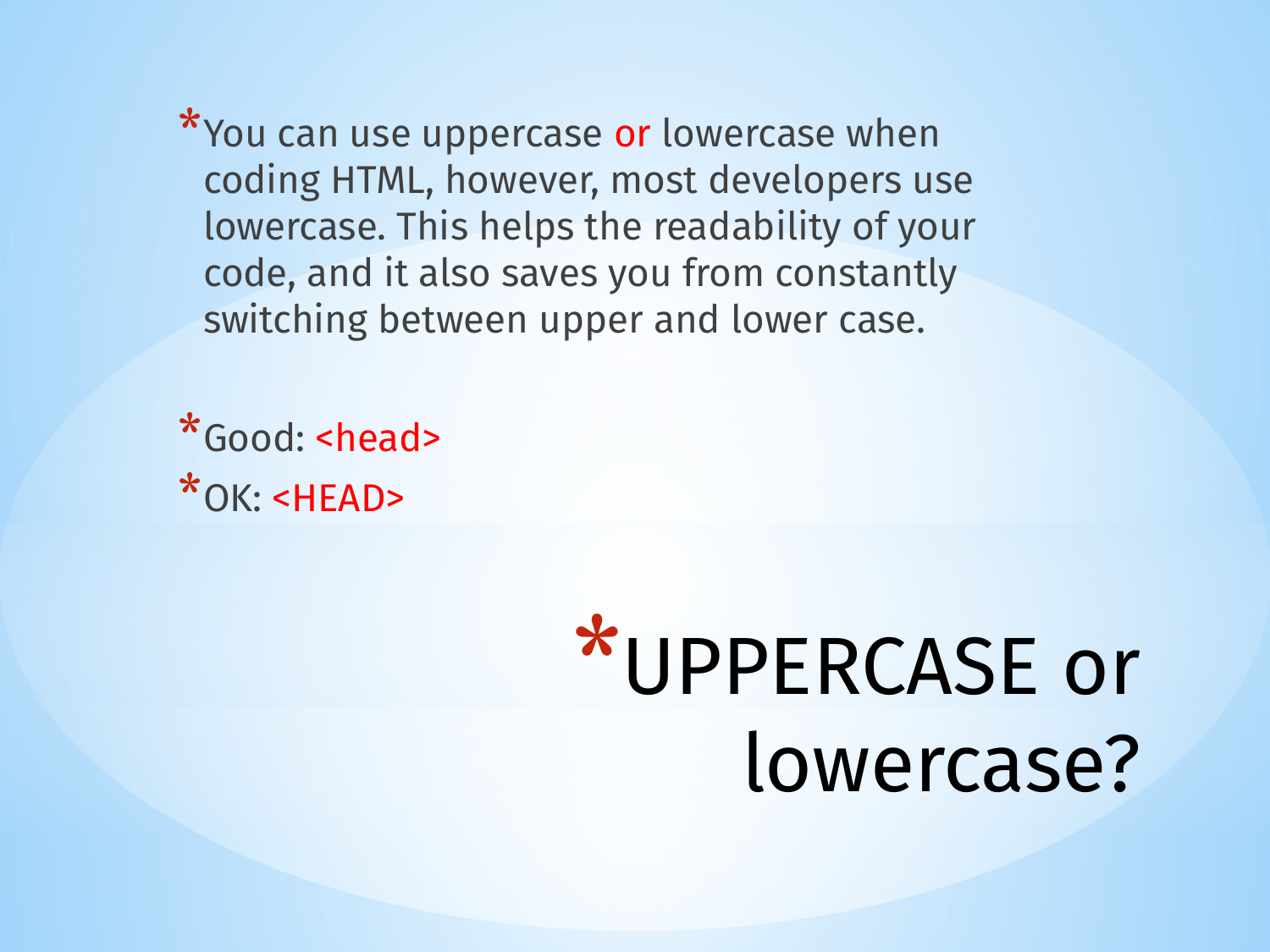

You can use uppercase or lowercase when coding HTML, however, most developers use lowercase. This helps the readability of your code, and it also saves you from constantly switching between upper and lower case.

Good: <head>
OK: <HEAD>
# UPPERCASE or lowercase?